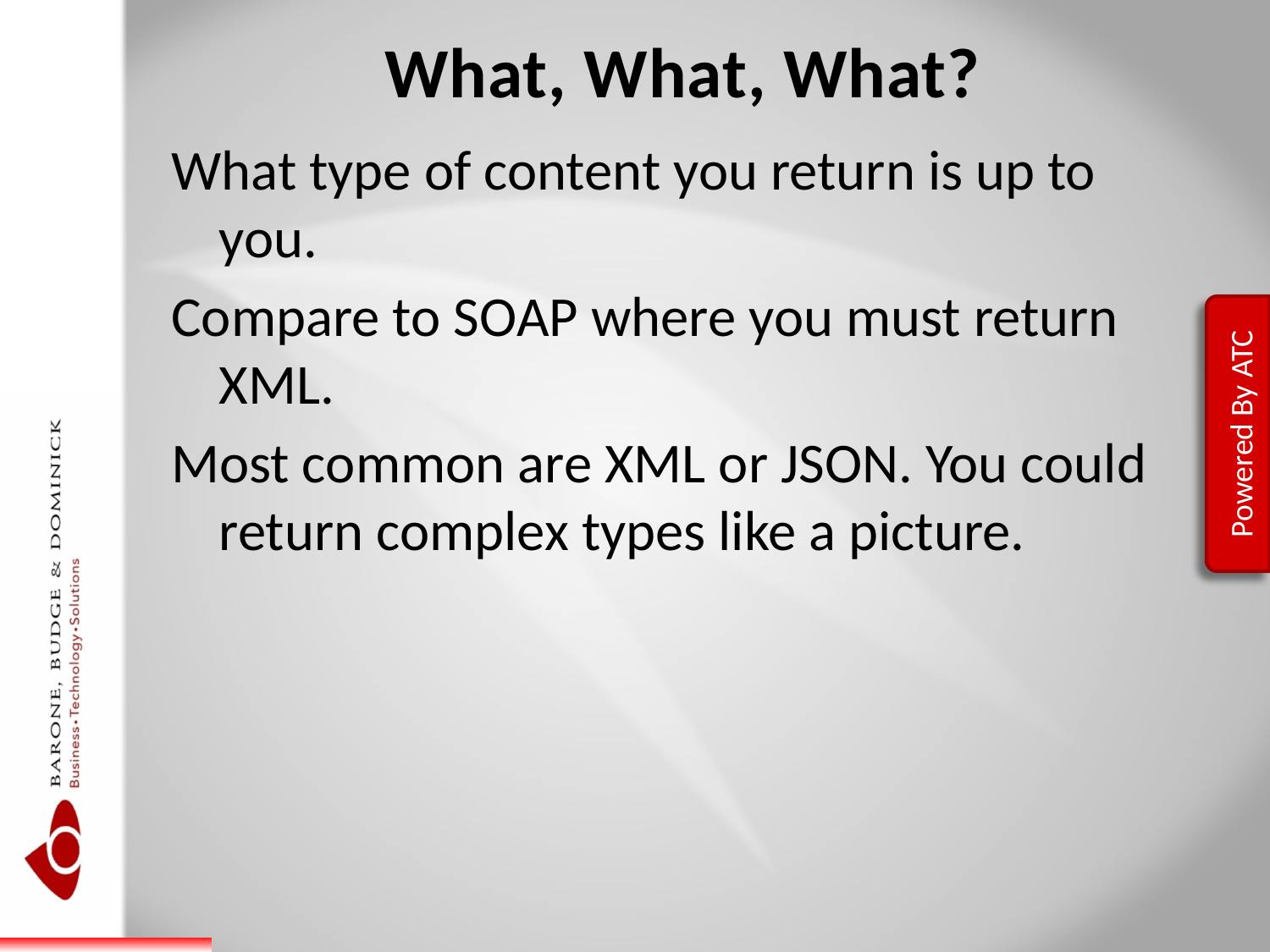

# What, What, What?
What type of content you return is up to you.
Compare to SOAP where you must return XML.
Most common are XML or JSON. You could return complex types like a picture.